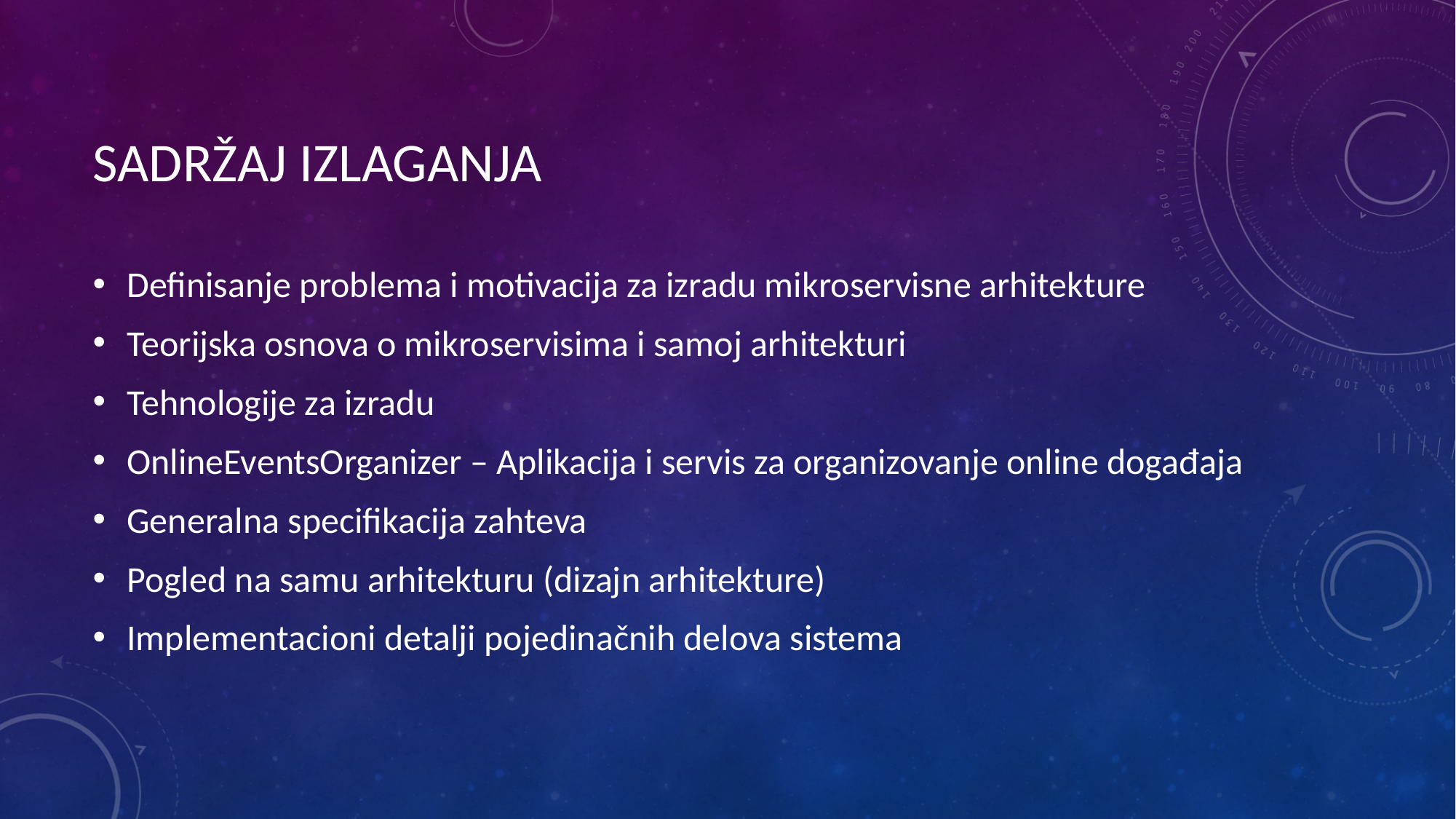

# SADRŽAJ IZLAGANJA
Definisanje problema i motivacija za izradu mikroservisne arhitekture
Teorijska osnova o mikroservisima i samoj arhitekturi
Tehnologije za izradu
OnlineEventsOrganizer – Aplikacija i servis za organizovanje online događaja
Generalna specifikacija zahteva
Pogled na samu arhitekturu (dizajn arhitekture)
Implementacioni detalji pojedinačnih delova sistema